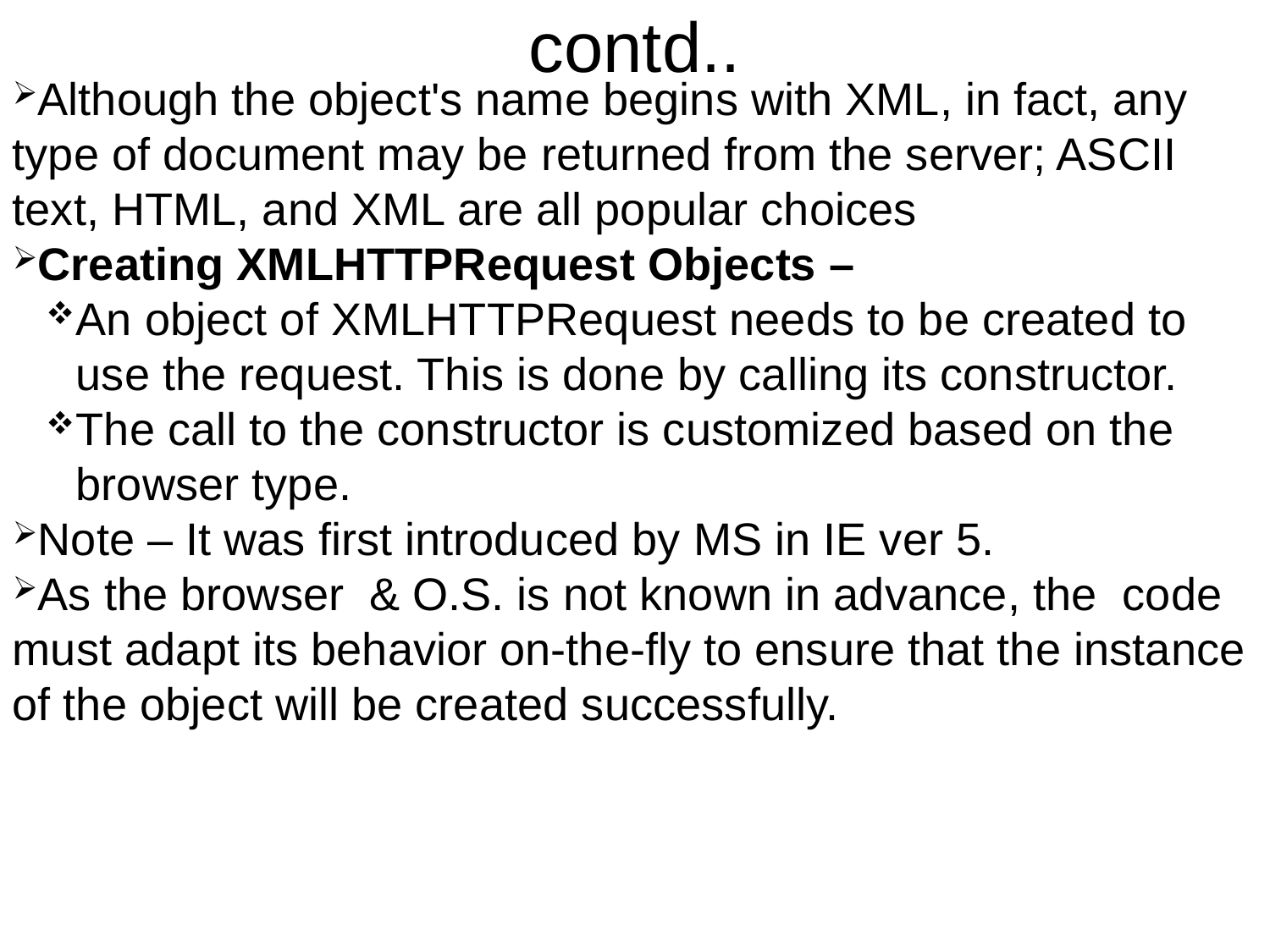

contd..
Although the object's name begins with XML, in fact, any type of document may be returned from the server; ASCII text, HTML, and XML are all popular choices
Creating XMLHTTPRequest Objects –
An object of XMLHTTPRequest needs to be created to use the request. This is done by calling its constructor.
The call to the constructor is customized based on the browser type.
Note – It was first introduced by MS in IE ver 5.
As the browser  & O.S. is not known in advance, the  code must adapt its behavior on-the-fly to ensure that the instance of the object will be created successfully.